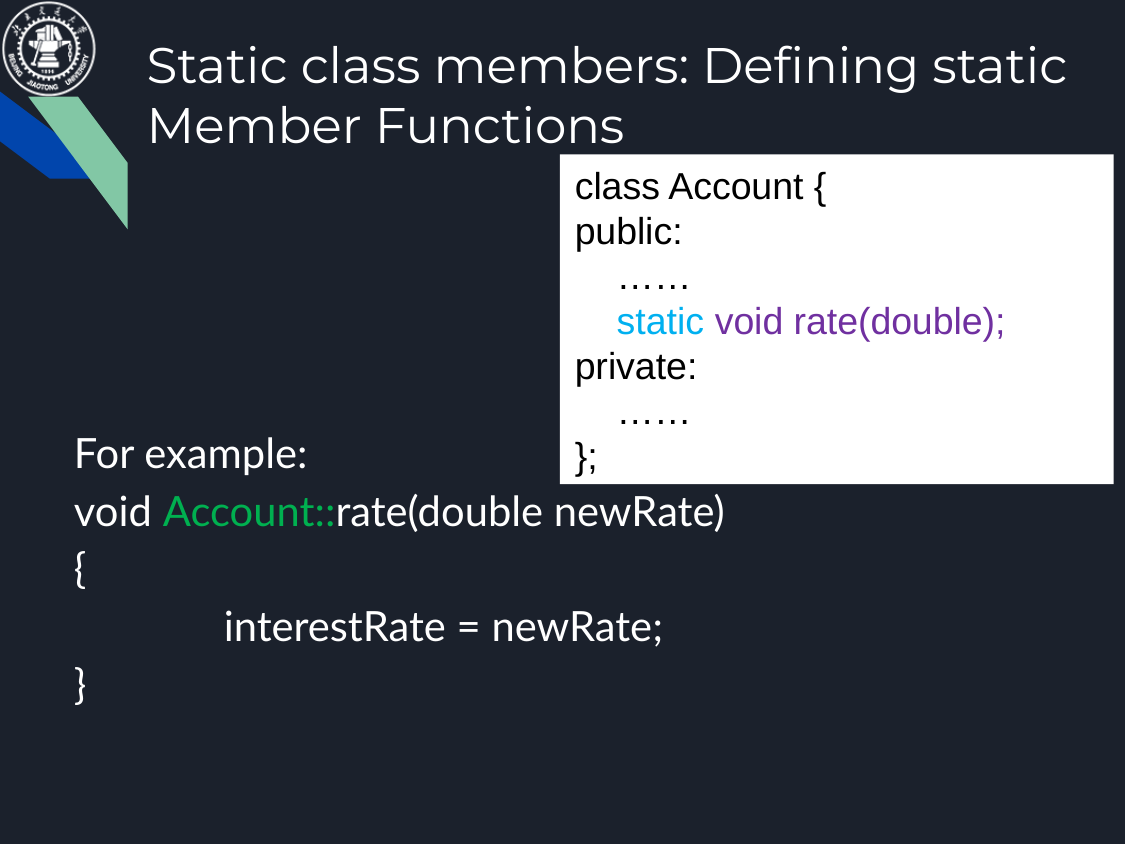

# Static class members: Defining static Member Functions
class Account {
public:
    ……
    static void rate(double);
private:
    ……
};

For example:
void Account::rate(double newRate)
{
	interestRate = newRate;
}